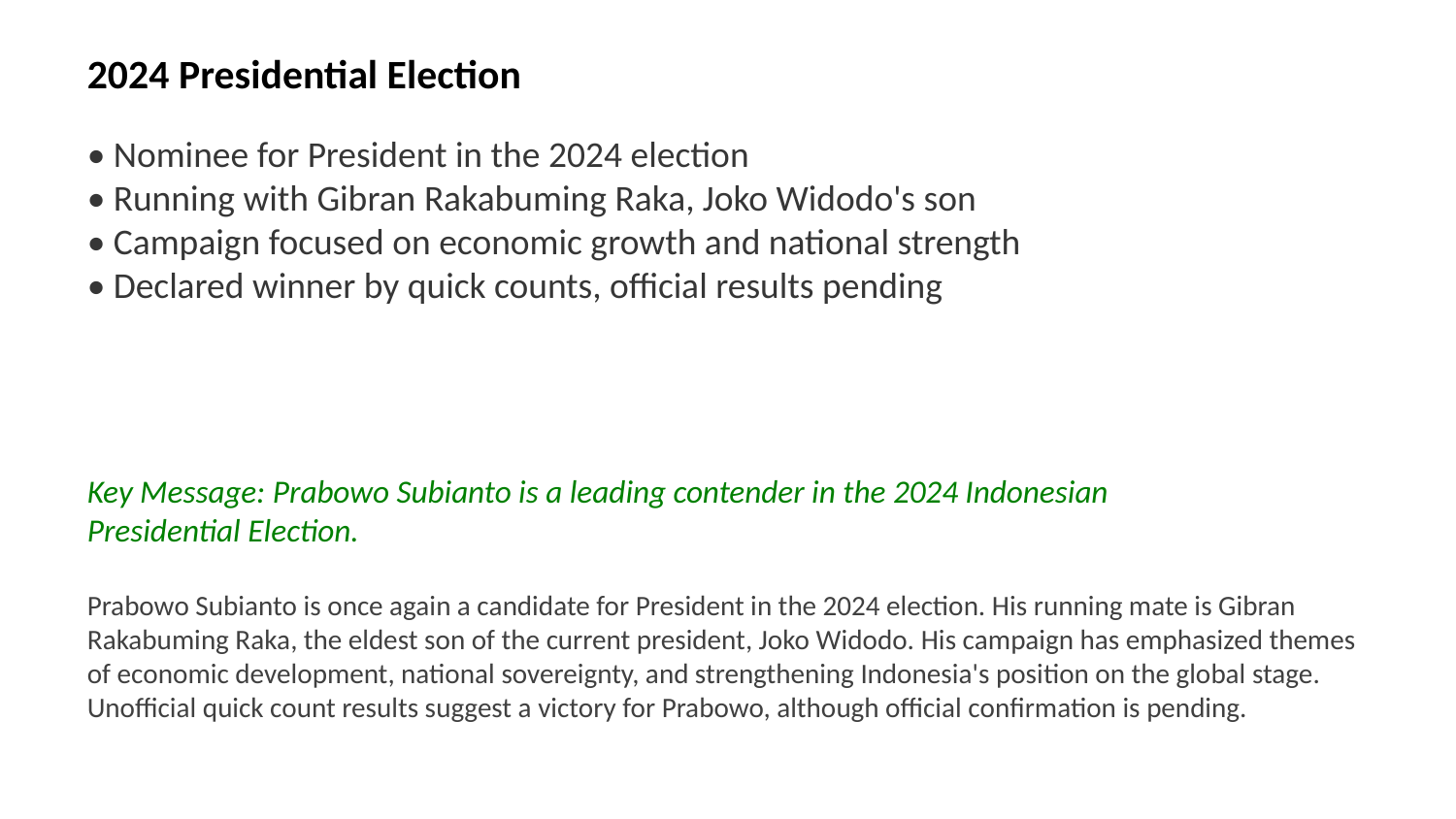

2024 Presidential Election
• Nominee for President in the 2024 election
• Running with Gibran Rakabuming Raka, Joko Widodo's son
• Campaign focused on economic growth and national strength
• Declared winner by quick counts, official results pending
Key Message: Prabowo Subianto is a leading contender in the 2024 Indonesian Presidential Election.
Prabowo Subianto is once again a candidate for President in the 2024 election. His running mate is Gibran Rakabuming Raka, the eldest son of the current president, Joko Widodo. His campaign has emphasized themes of economic development, national sovereignty, and strengthening Indonesia's position on the global stage. Unofficial quick count results suggest a victory for Prabowo, although official confirmation is pending.
Images: Prabowo 2024, Prabowo Gibran, 2024 election Indonesia, campaign poster